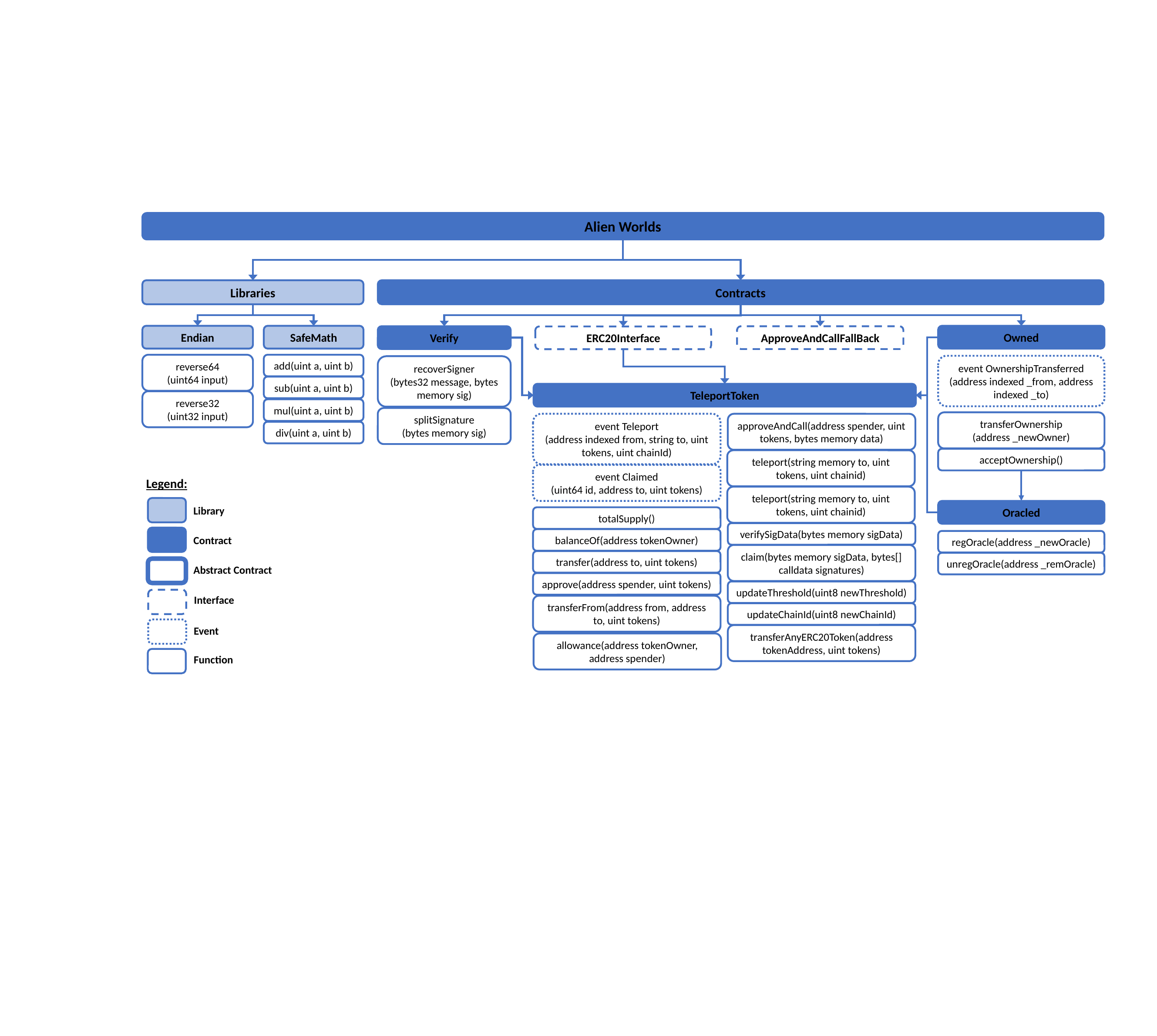

Alien Worlds
Libraries
Contracts
Endian
SafeMath
Owned
Verify
ApproveAndCallFallBack
ERC20Interface
reverse64
(uint64 input)
add(uint a, uint b)
event OwnershipTransferred
(address indexed _from, address indexed _to)
recoverSigner
(bytes32 message, bytes memory sig)
sub(uint a, uint b)
TeleportToken
reverse32
(uint32 input)
mul(uint a, uint b)
splitSignature
(bytes memory sig)
transferOwnership
(address _newOwner)
approveAndCall(address spender, uint tokens, bytes memory data)
event Teleport
(address indexed from, string to, uint tokens, uint chainId)
div(uint a, uint b)
acceptOwnership()
teleport(string memory to, uint tokens, uint chainid)
event Claimed
(uint64 id, address to, uint tokens)
Legend:
teleport(string memory to, uint tokens, uint chainid)

Library
Oracled
totalSupply()
verifySigData(bytes memory sigData)

balanceOf(address tokenOwner)
Contract
regOracle(address _newOracle)
claim(bytes memory sigData, bytes[] calldata signatures)
transfer(address to, uint tokens)
unregOracle(address _remOracle)

Abstract Contract
approve(address spender, uint tokens)
updateThreshold(uint8 newThreshold)

Interface
transferFrom(address from, address to, uint tokens)
updateChainId(uint8 newChainId)

Event
transferAnyERC20Token(address tokenAddress, uint tokens)
allowance(address tokenOwner, address spender)

Function